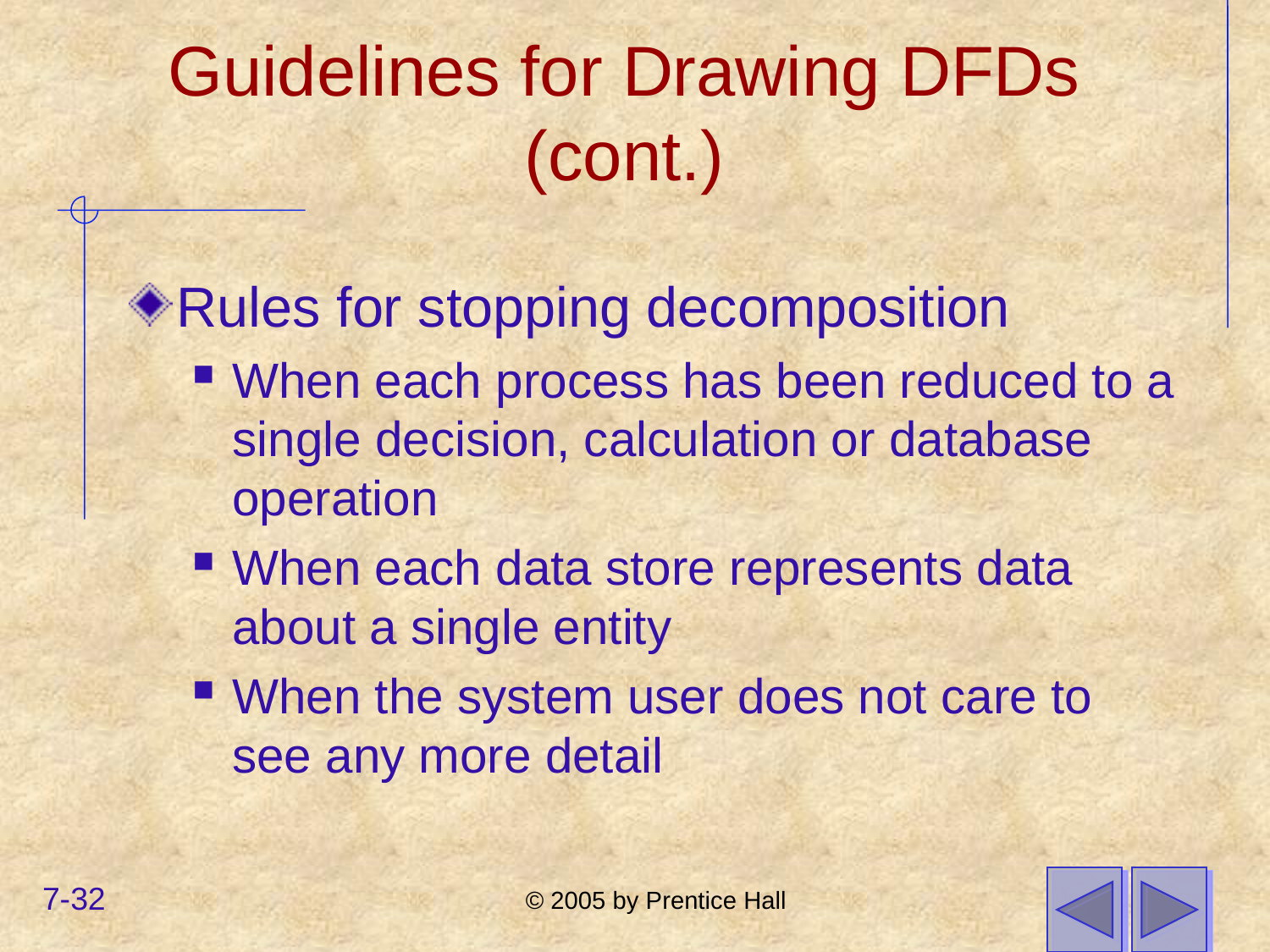

# Guidelines for Drawing DFDs (cont.)
Rules for stopping decomposition
When each process has been reduced to a single decision, calculation or database operation
When each data store represents data about a single entity
When the system user does not care to see any more detail